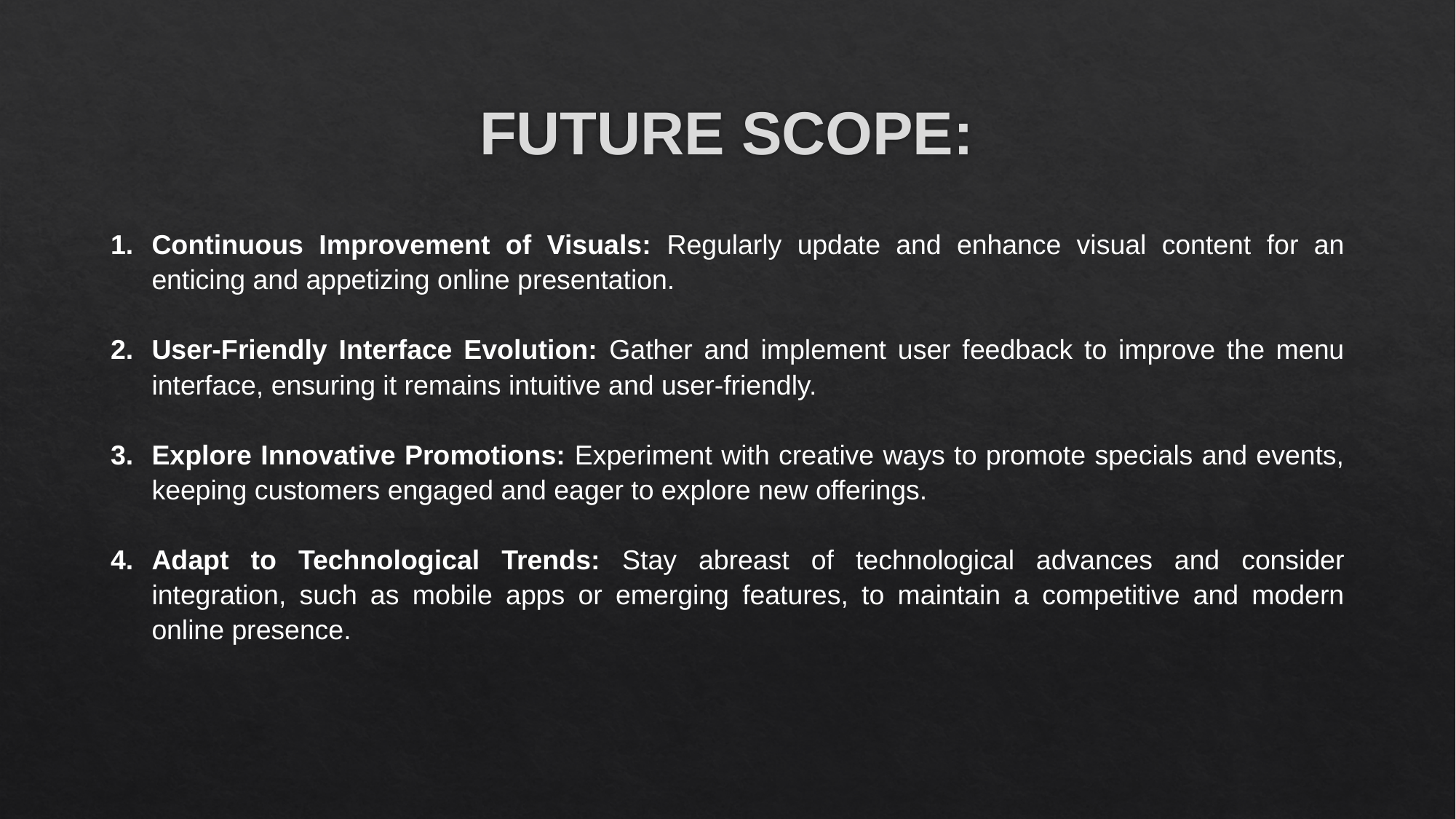

# FUTURE SCOPE:
Continuous Improvement of Visuals: Regularly update and enhance visual content for an enticing and appetizing online presentation.

User-Friendly Interface Evolution: Gather and implement user feedback to improve the menu interface, ensuring it remains intuitive and user-friendly.

Explore Innovative Promotions: Experiment with creative ways to promote specials and events, keeping customers engaged and eager to explore new offerings.

Adapt to Technological Trends: Stay abreast of technological advances and consider integration, such as mobile apps or emerging features, to maintain a competitive and modern online presence.